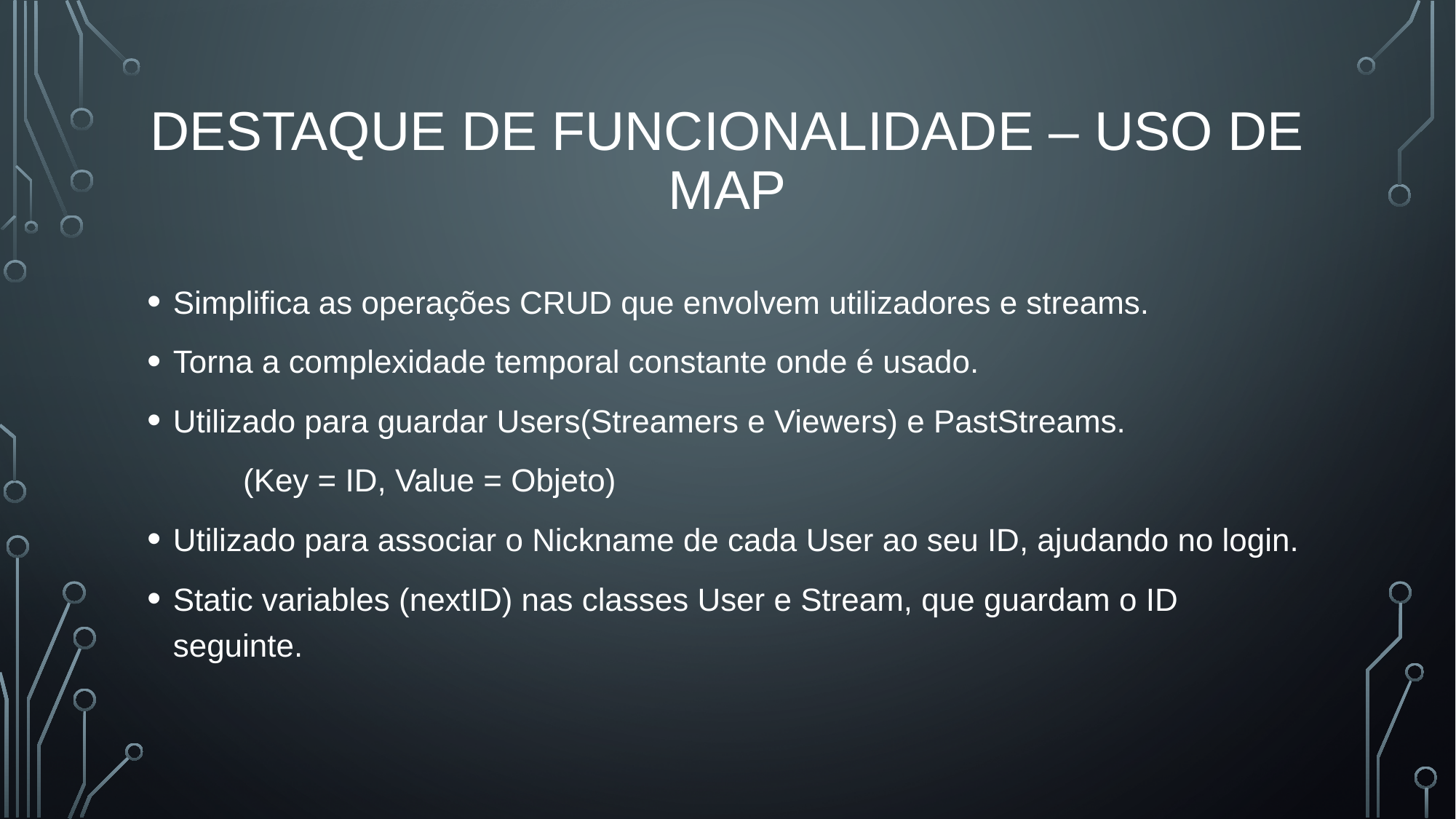

# Destaque de funcionalidade – uso de Map
Simplifica as operações CRUD que envolvem utilizadores e streams.
Torna a complexidade temporal constante onde é usado.
Utilizado para guardar Users(Streamers e Viewers) e PastStreams.
		(Key = ID, Value = Objeto)
Utilizado para associar o Nickname de cada User ao seu ID, ajudando no login.
Static variables (nextID) nas classes User e Stream, que guardam o ID seguinte.